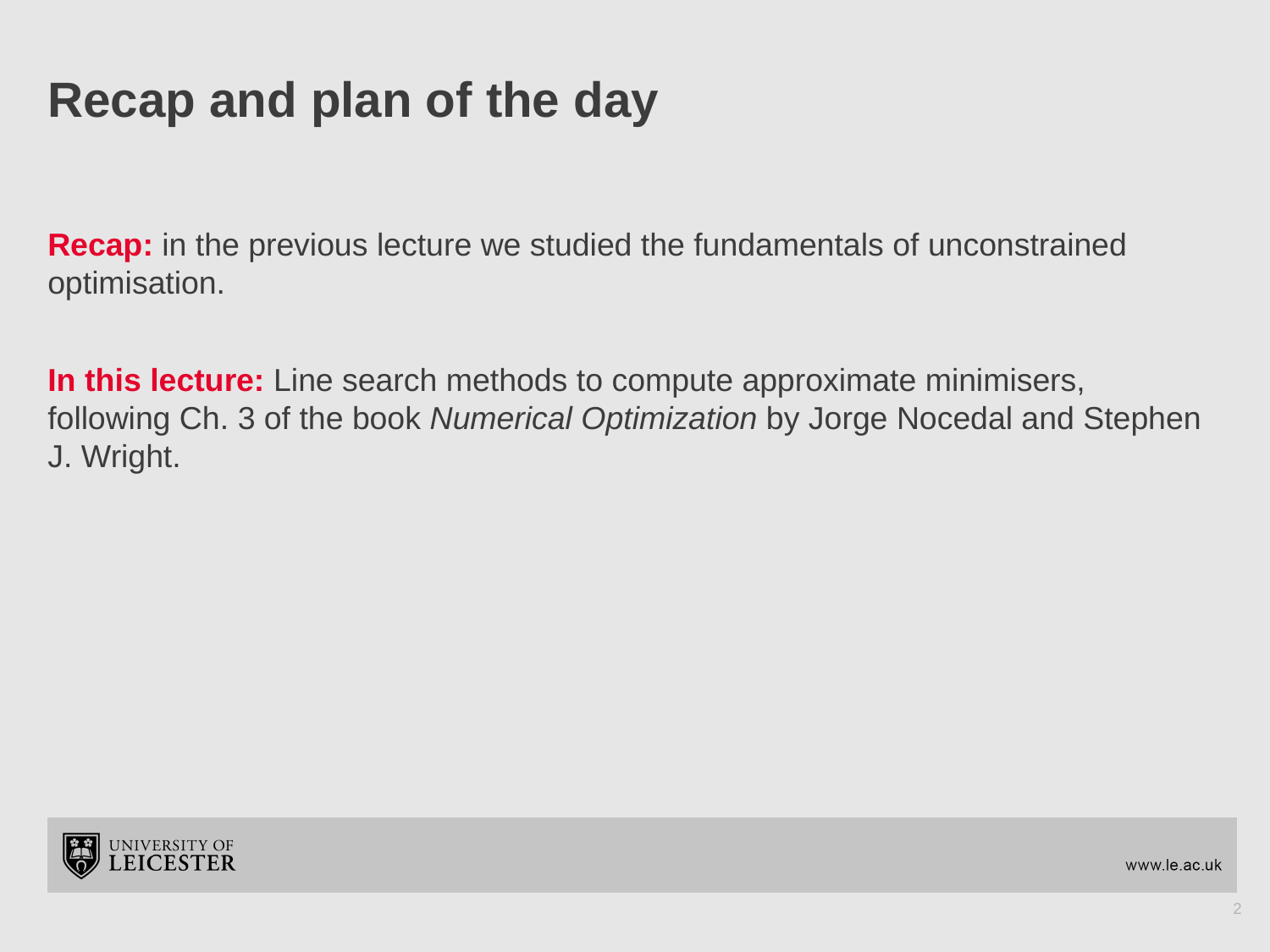

# Recap and plan of the day

Recap: in the previous lecture we studied the fundamentals of unconstrained optimisation.

In this lecture: Line search methods to compute approximate minimisers, following Ch. 3 of the book Numerical Optimization by Jorge Nocedal and Stephen J. Wright.
2